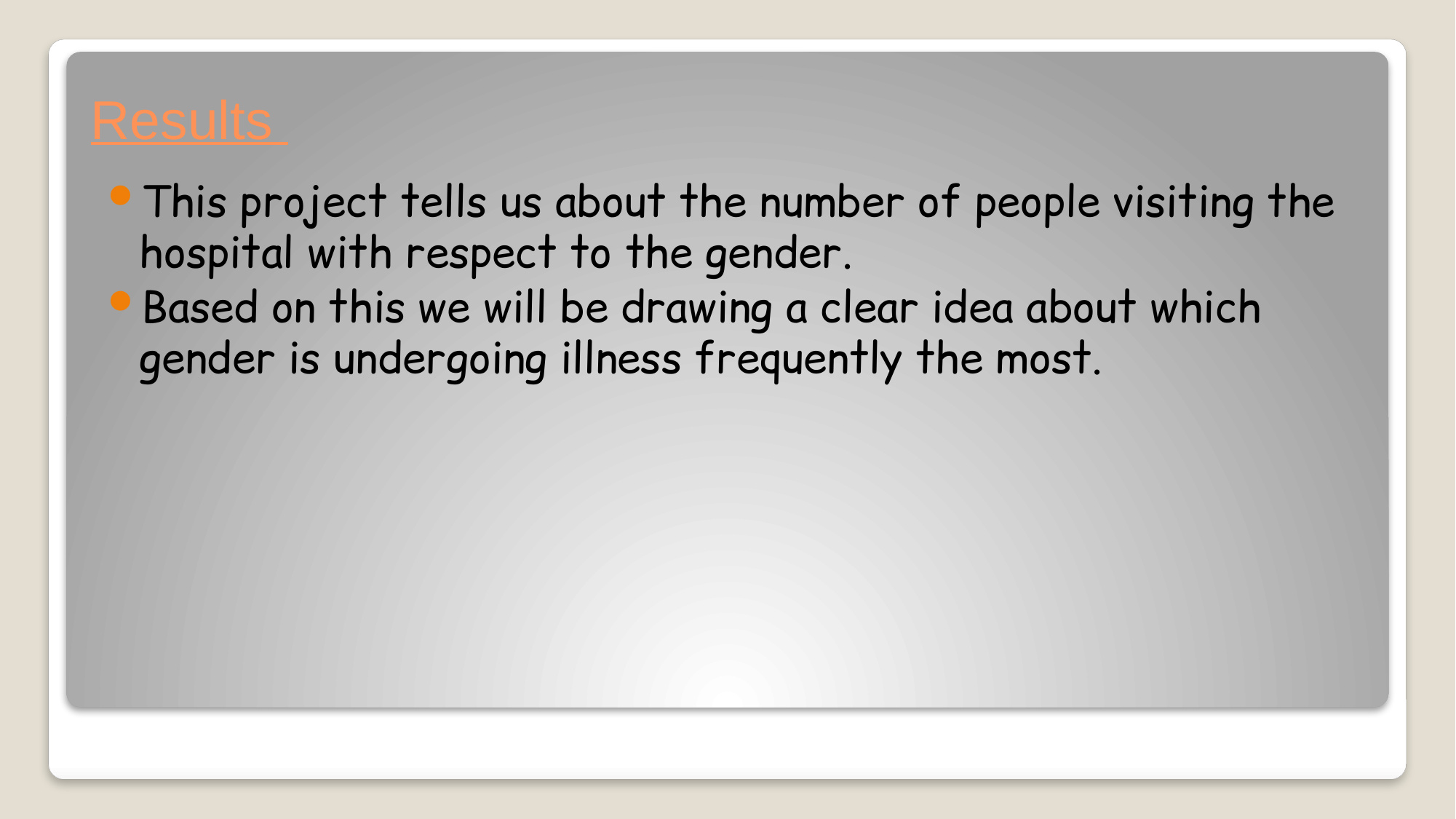

# Results
This project tells us about the number of people visiting the hospital with respect to the gender.
Based on this we will be drawing a clear idea about which gender is undergoing illness frequently the most.